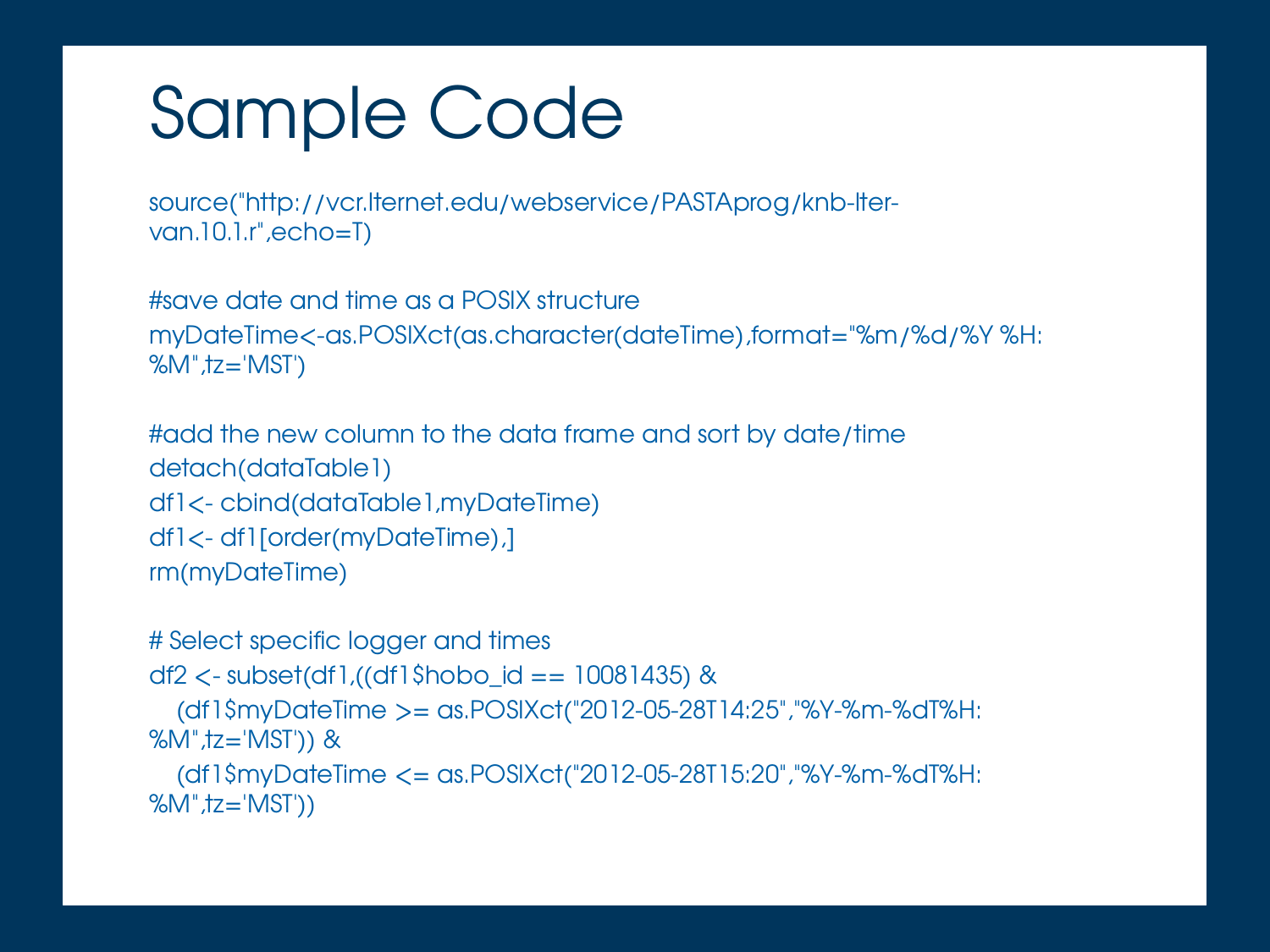

# Sample Code
source("http://vcr.lternet.edu/webservice/PASTAprog/knb-lter-van.10.1.r",echo=T)

#save date and time as a POSIX structure
myDateTime<-as.POSIXct(as.character(dateTime),format="%m/%d/%Y %H:%M",tz='MST')

#add the new column to the data frame and sort by date/time
detach(dataTable1)
df1<- cbind(dataTable1,myDateTime)
df1<- df1[order(myDateTime),]
rm(myDateTime)

# Select specific logger and times
df2 <- subset(df1,((df1$hobo_id == 10081435) &
    (df1$myDateTime >= as.POSIXct("2012-05-28T14:25","%Y-%m-%dT%H:%M",tz='MST')) &
    (df1$myDateTime <= as.POSIXct("2012-05-28T15:20","%Y-%m-%dT%H:%M",tz='MST'))